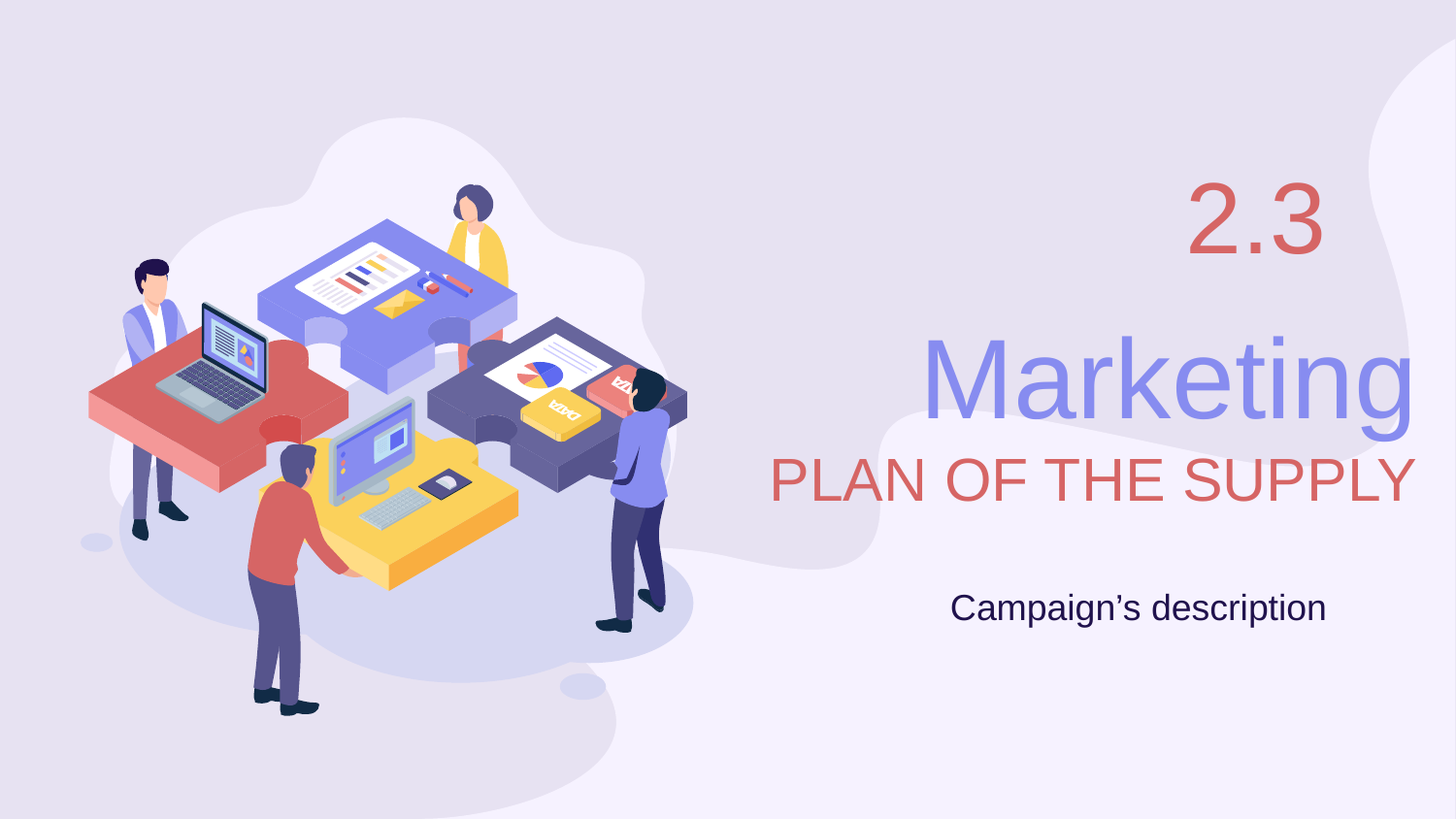

2.3

# Marketing PLAN OF THE SUPPLY
Campaign’s description